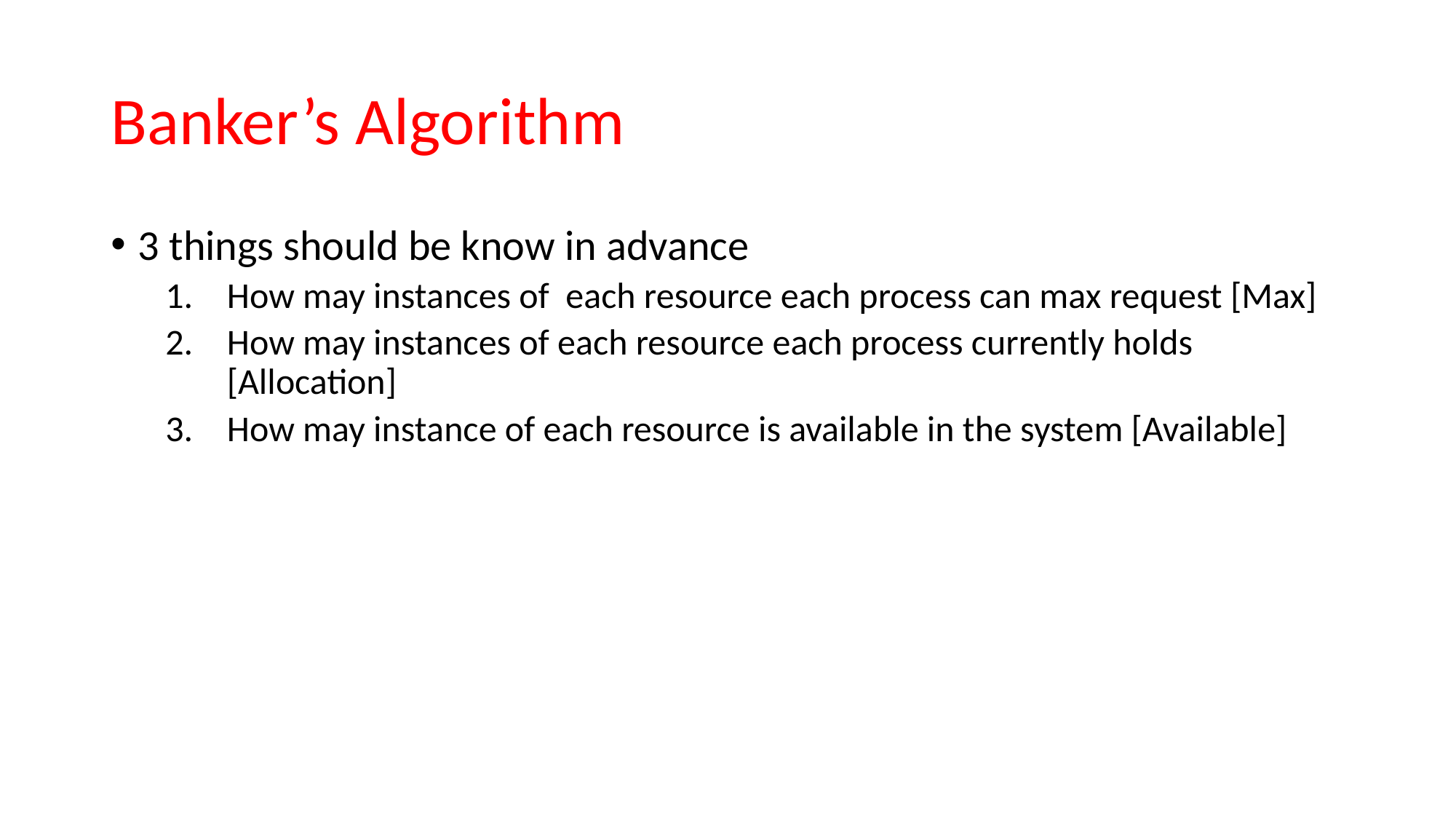

# Banker’s Algorithm
3 things should be know in advance
How may instances of  each resource each process can max request [Max]
How may instances of each resource each process currently holds [Allocation]
How may instance of each resource is available in the system [Available]